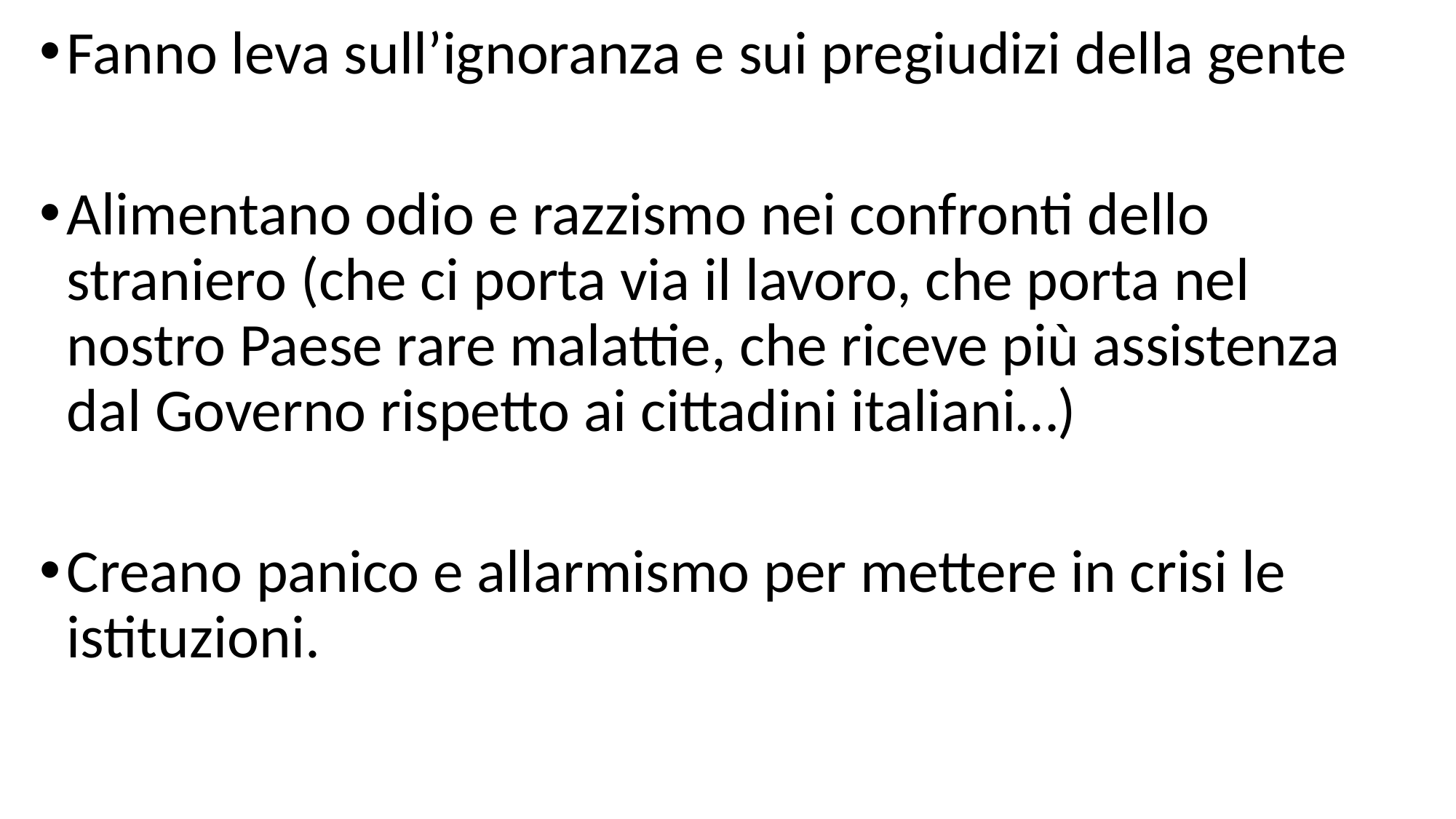

Fanno leva sull’ignoranza e sui pregiudizi della gente

Alimentano odio e razzismo nei confronti dello straniero (che ci porta via il lavoro, che porta nel nostro Paese rare malattie, che riceve più assistenza dal Governo rispetto ai cittadini italiani…)

Creano panico e allarmismo per mettere in crisi le istituzioni.